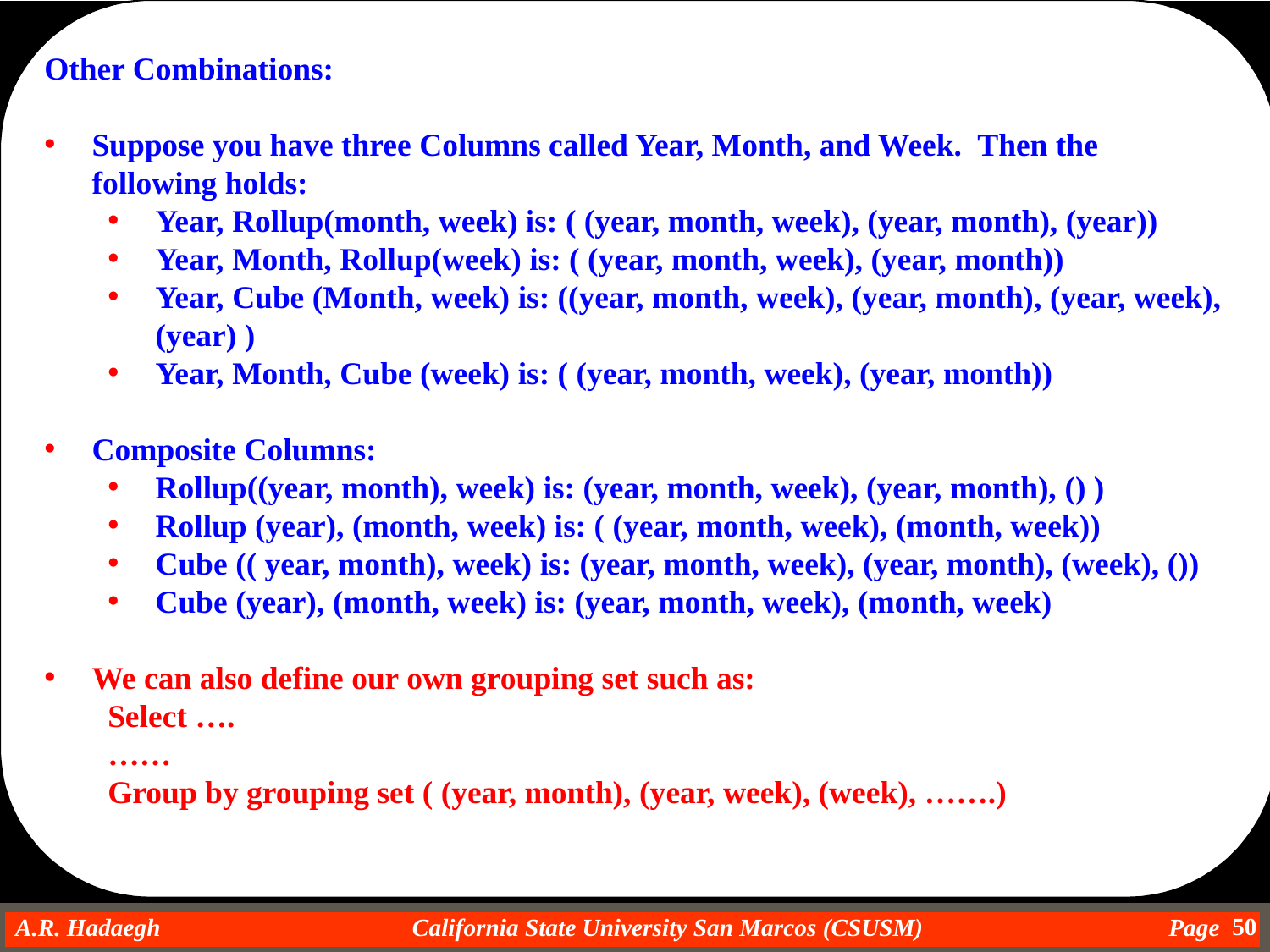

Other Combinations:

Suppose you have three Columns called Year, Month, and Week.  Then the following holds:
Year, Rollup(month, week) is: ( (year, month, week), (year, month), (year))
Year, Month, Rollup(week) is: ( (year, month, week), (year, month))
Year, Cube (Month, week) is: ((year, month, week), (year, month), (year, week), (year) )
Year, Month, Cube (week) is: ( (year, month, week), (year, month))

Composite Columns:
Rollup((year, month), week) is: (year, month, week), (year, month), () )
Rollup (year), (month, week) is: ( (year, month, week), (month, week))
Cube (( year, month), week) is: (year, month, week), (year, month), (week), ())
Cube (year), (month, week) is: (year, month, week), (month, week)

We can also define our own grouping set such as:
Select ….
……
Group by grouping set ( (year, month), (year, week), (week), …….)

50